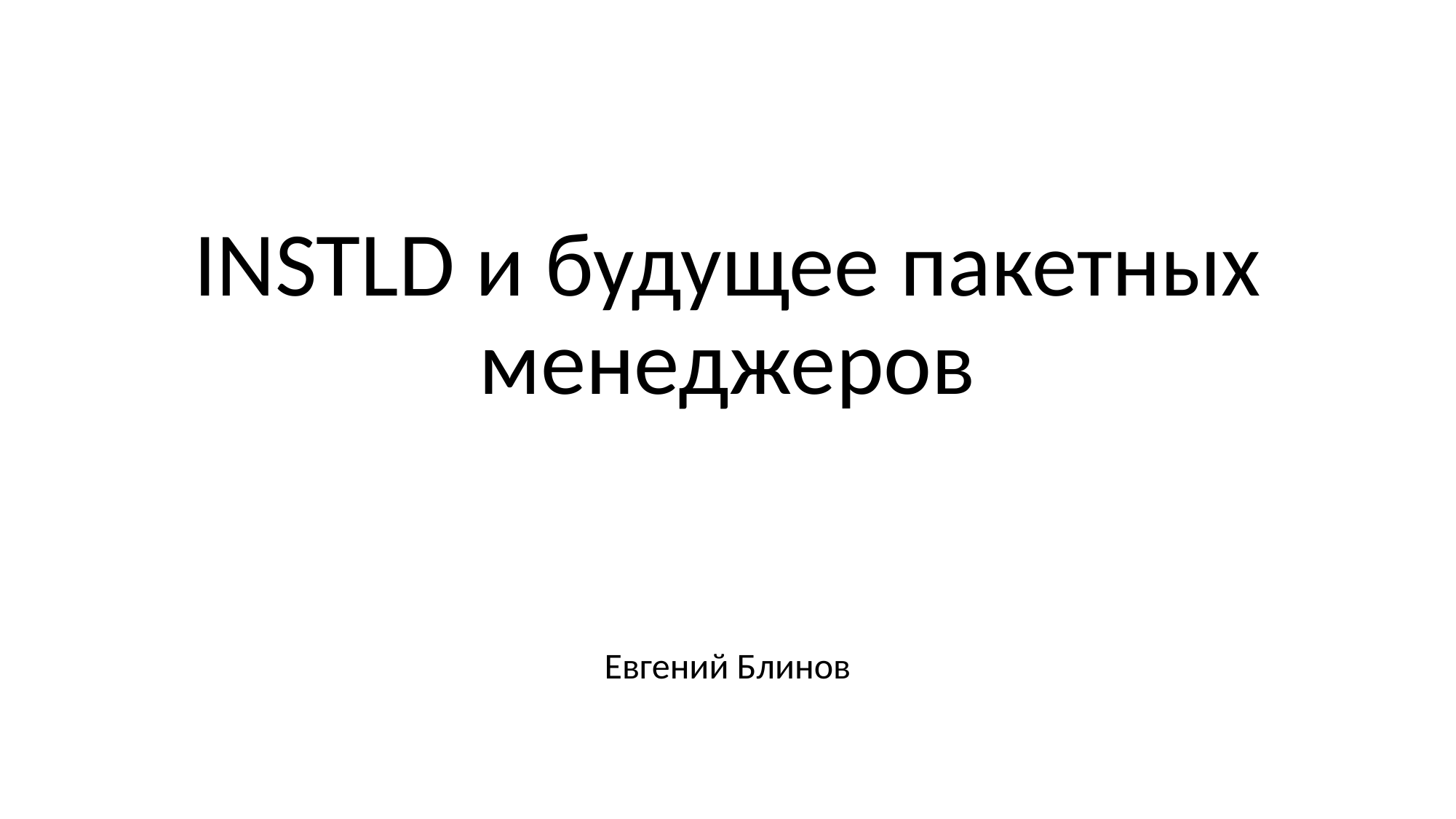

# INSTLD и будущее пакетных менеджеров
Евгений Блинов